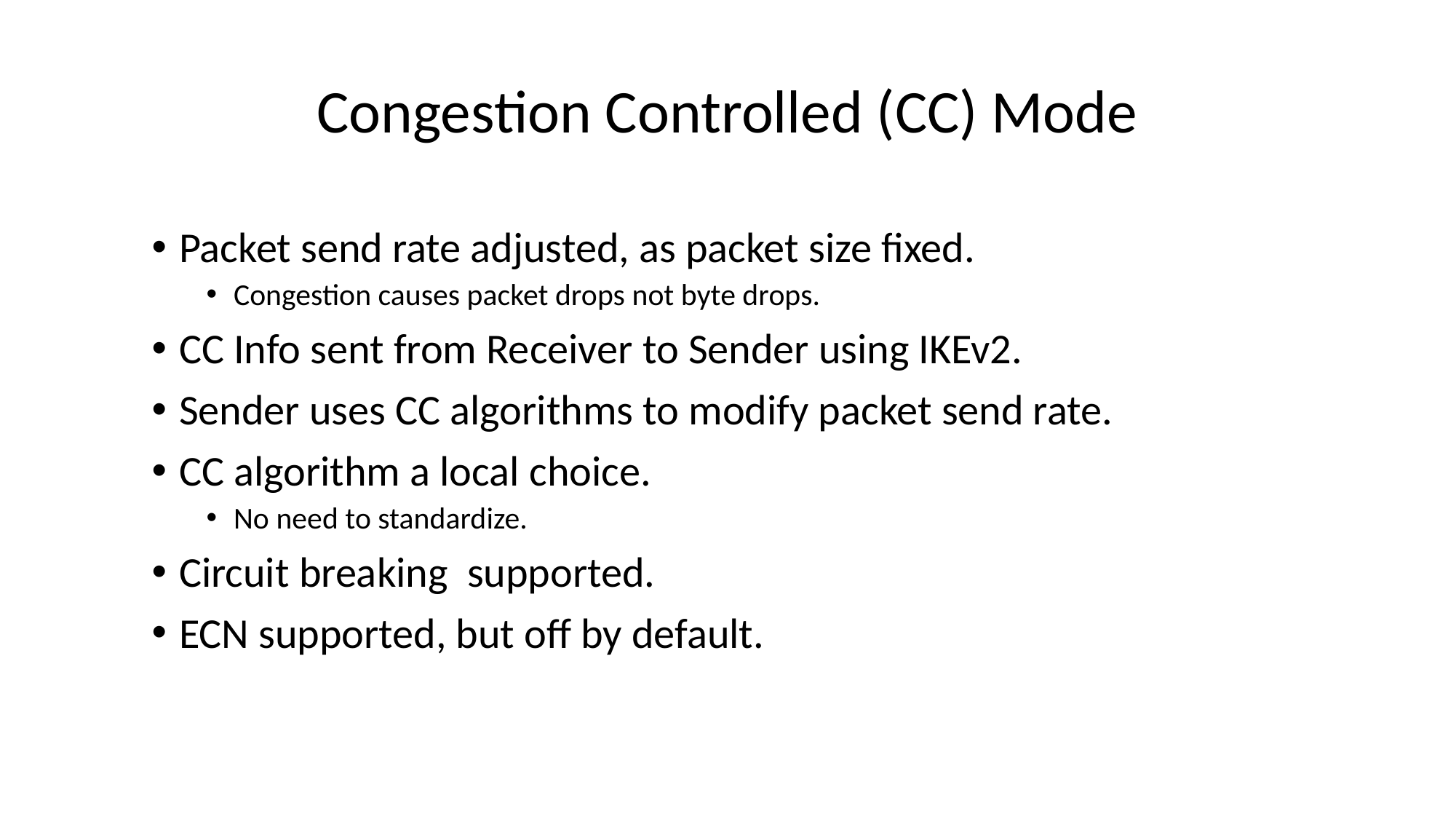

# Congestion Controlled (CC) Mode
Packet send rate adjusted, as packet size fixed.
Congestion causes packet drops not byte drops.
CC Info sent from Receiver to Sender using IKEv2.
Sender uses CC algorithms to modify packet send rate.
CC algorithm a local choice.
No need to standardize.
Circuit breaking  supported.
ECN supported, but off by default.